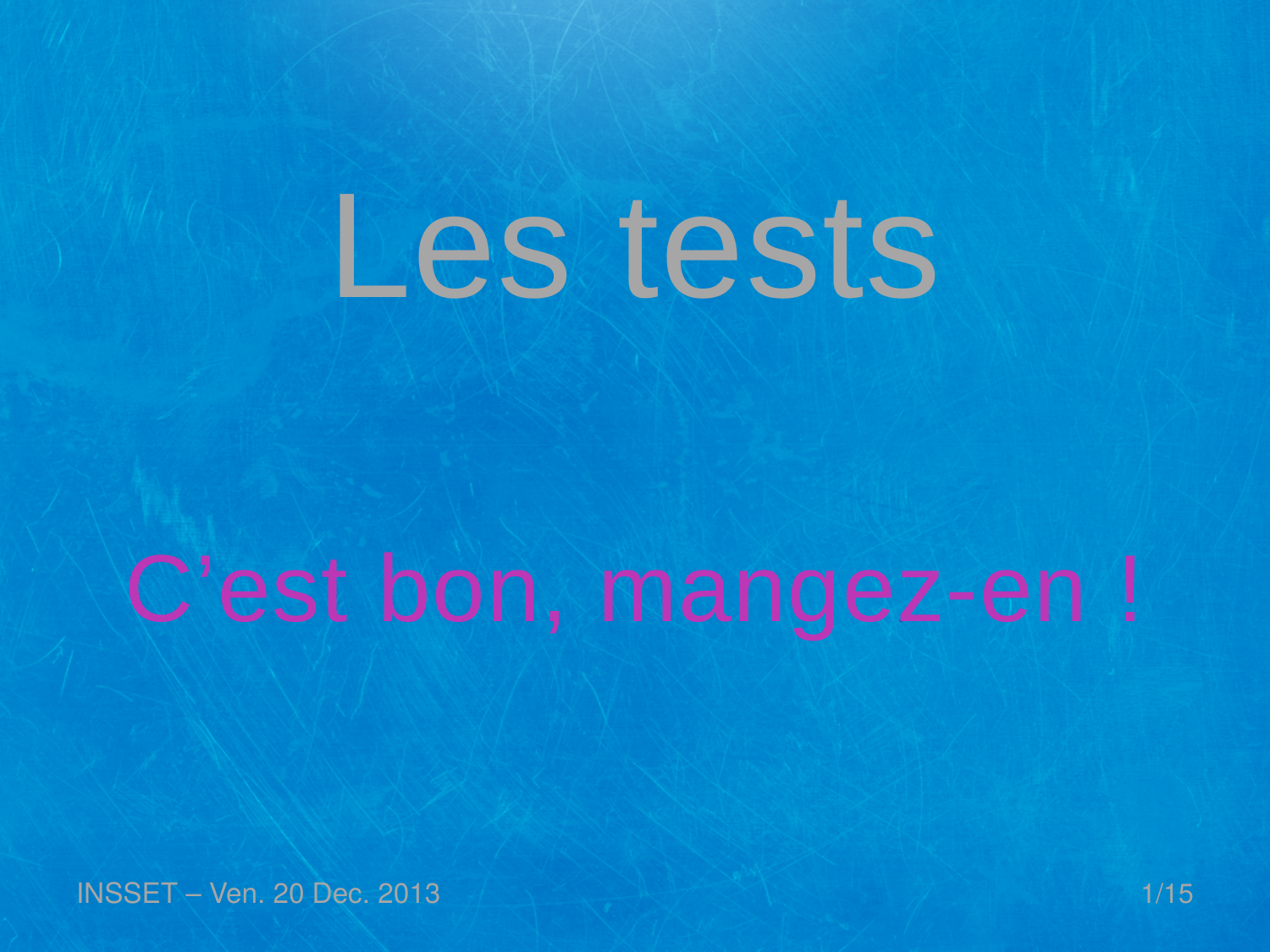

# Les tests
C’est bon, mangez-en !
INSSET – Ven. 20 Dec. 2013
1/15